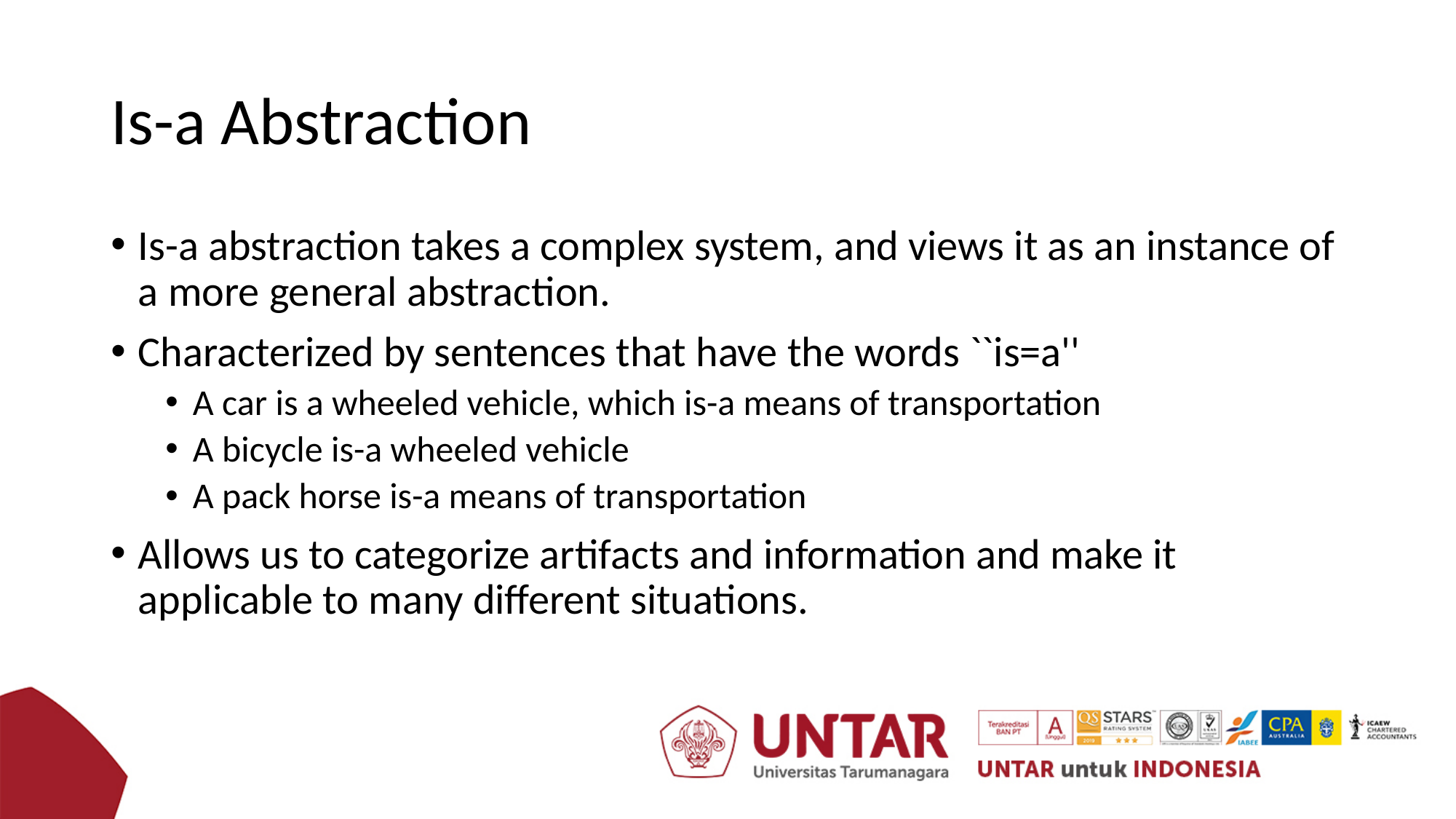

# Is-a Abstraction
Is-a abstraction takes a complex system, and views it as an instance of a more general abstraction.
Characterized by sentences that have the words ``is=a''
A car is a wheeled vehicle, which is-a means of transportation
A bicycle is-a wheeled vehicle
A pack horse is-a means of transportation
Allows us to categorize artifacts and information and make it applicable to many different situations.